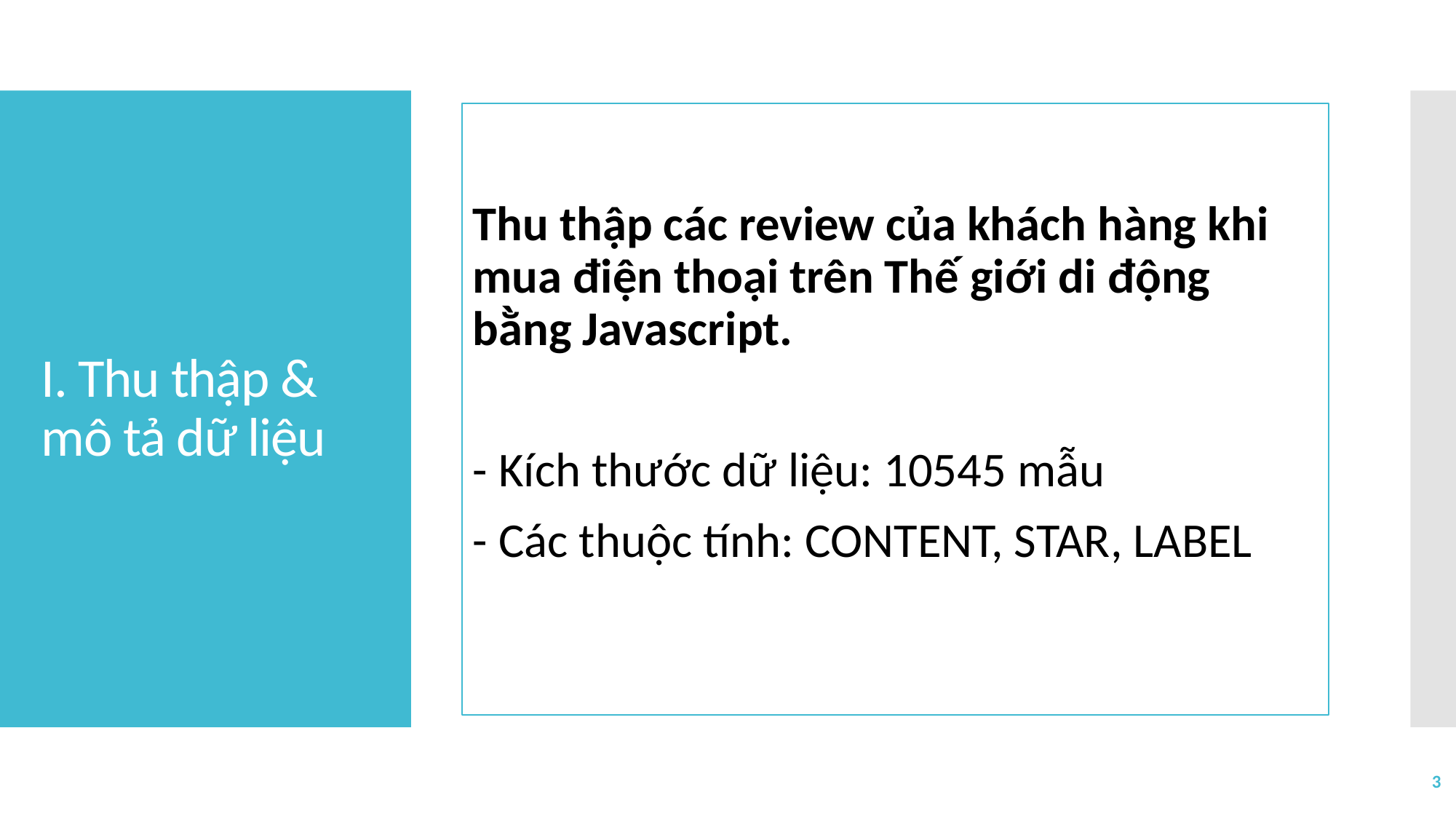

Thu thập các review của khách hàng khi mua điện thoại trên Thế giới di động bằng Javascript.

- Kích thước dữ liệu: 10545 mẫu
- Các thuộc tính: CONTENT, STAR, LABEL

# I. Thu thập & mô tả dữ liệu
3